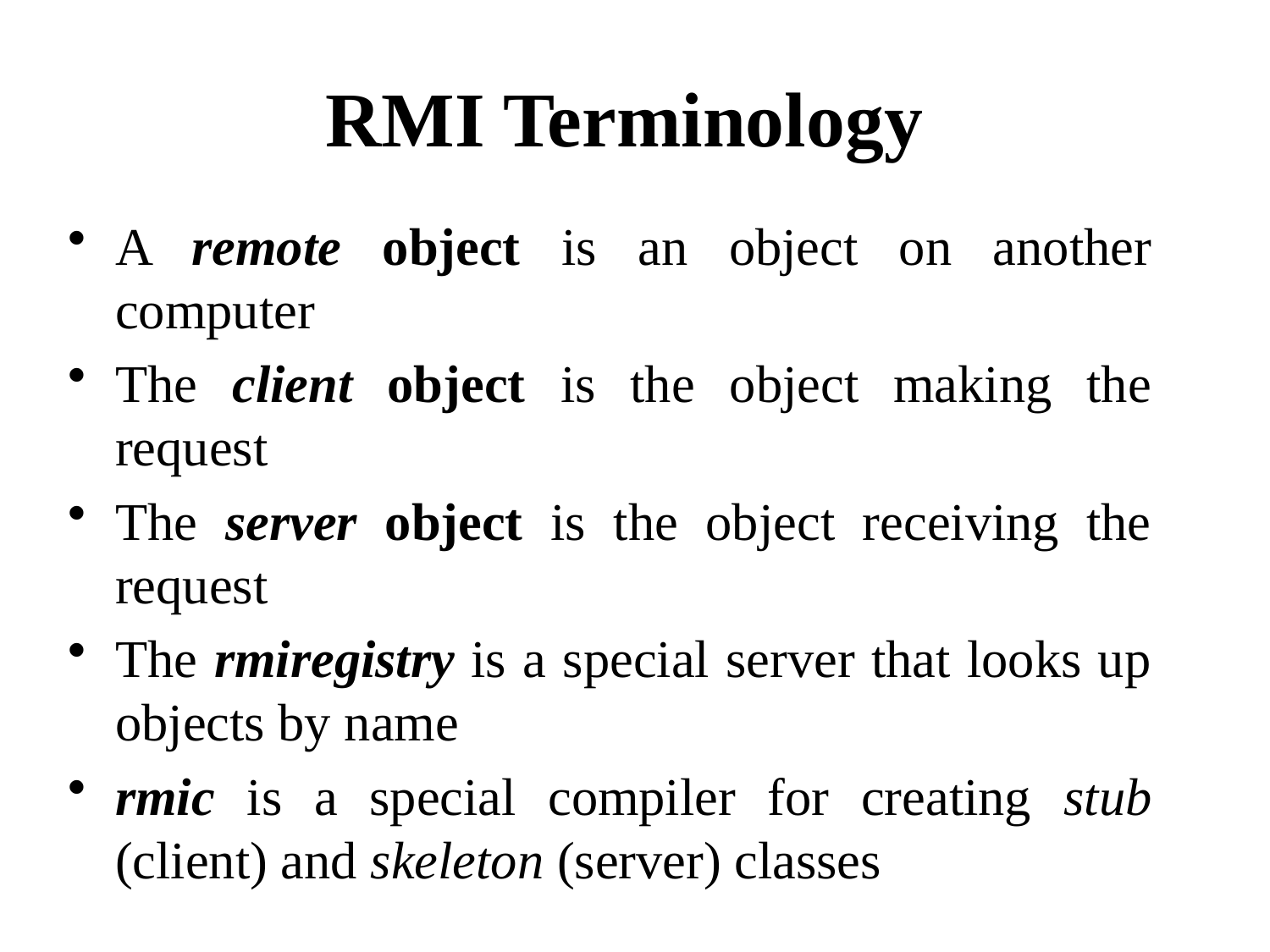

# RMI Terminology
A remote object is an object on another computer
The client object is the object making the request
The server object is the object receiving the request
The rmiregistry is a special server that looks up objects by name
rmic is a special compiler for creating stub (client) and skeleton (server) classes